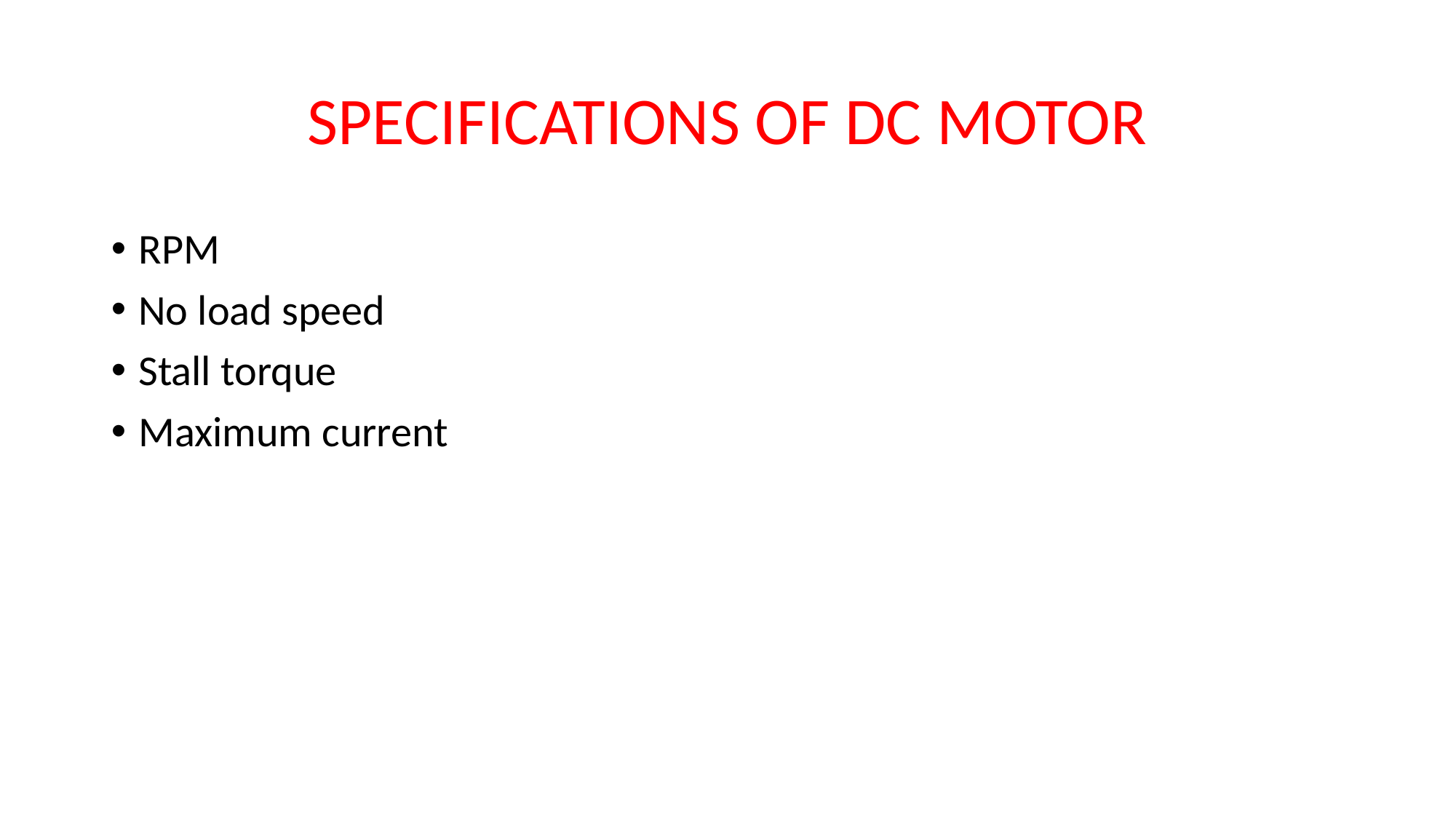

# SPECIFICATIONS OF DC MOTOR
RPM
No load speed
Stall torque
Maximum current